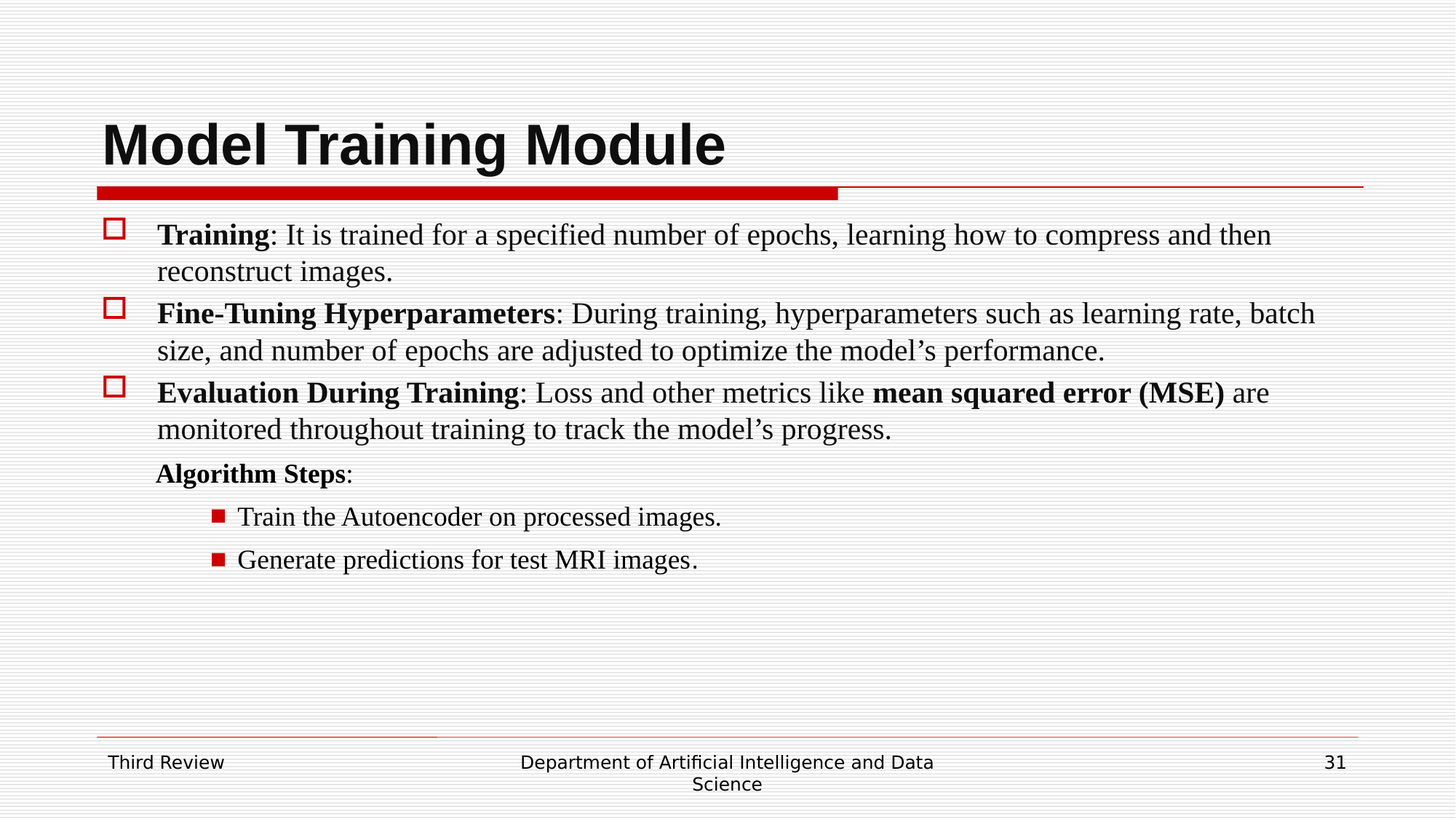

# Model Training Module
Training: It is trained for a specified number of epochs, learning how to compress and then reconstruct images.
Fine-Tuning Hyperparameters: During training, hyperparameters such as learning rate, batch size, and number of epochs are adjusted to optimize the model’s performance.
Evaluation During Training: Loss and other metrics like mean squared error (MSE) are monitored throughout training to track the model’s progress.
Algorithm Steps:
Train the Autoencoder on processed images.
Generate predictions for test MRI images.

Third Review
Department of Artificial Intelligence and Data Science
31